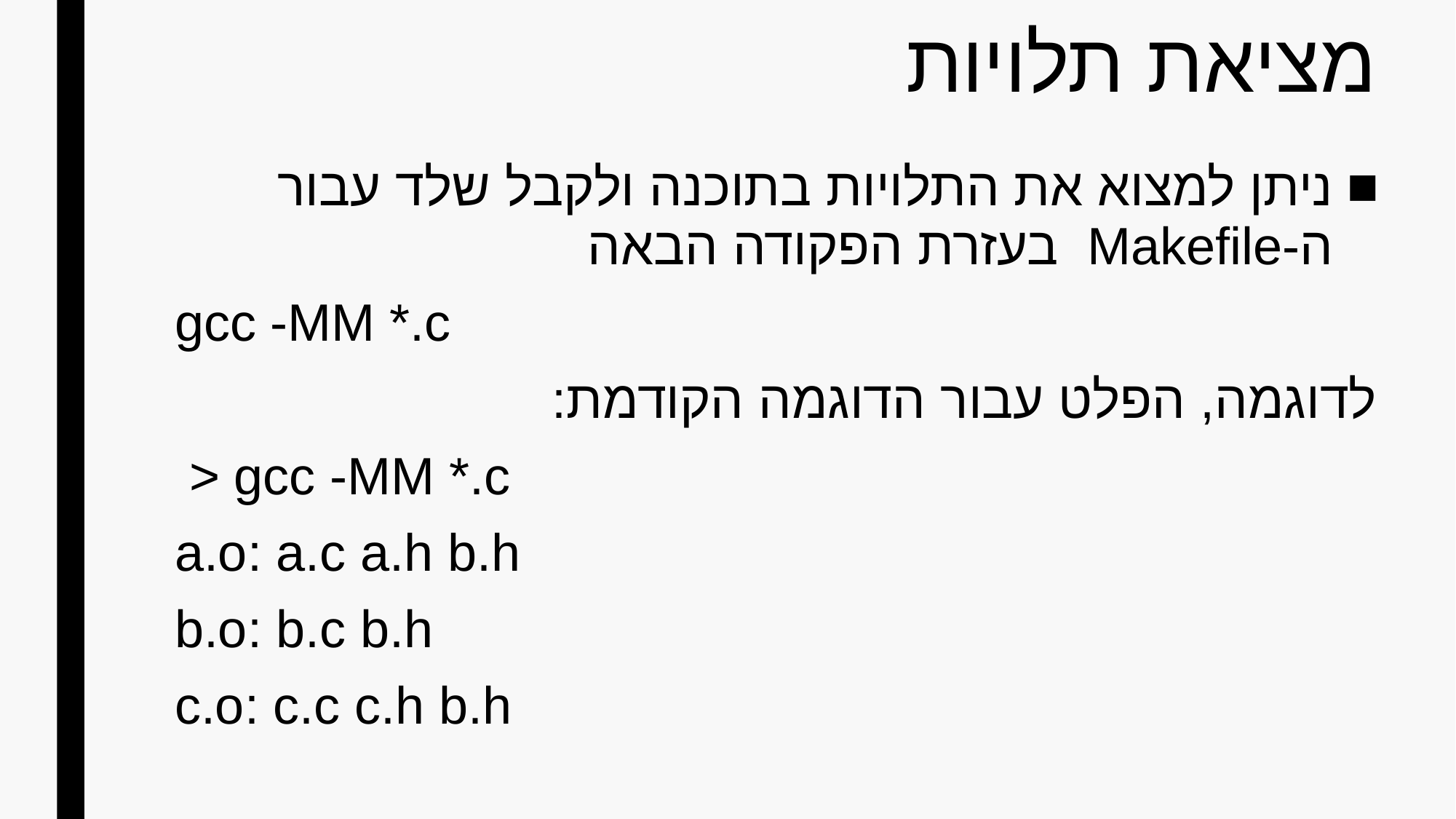

# מציאת תלויות
ניתן למצוא את התלויות בתוכנה ולקבל שלד עבור ה-Makefile  בעזרת הפקודה הבאה
gcc -MM *.c
לדוגמה, הפלט עבור הדוגמה הקודמת:
 > gcc -MM *.c
a.o: a.c a.h b.h
b.o: b.c b.h
c.o: c.c c.h b.h